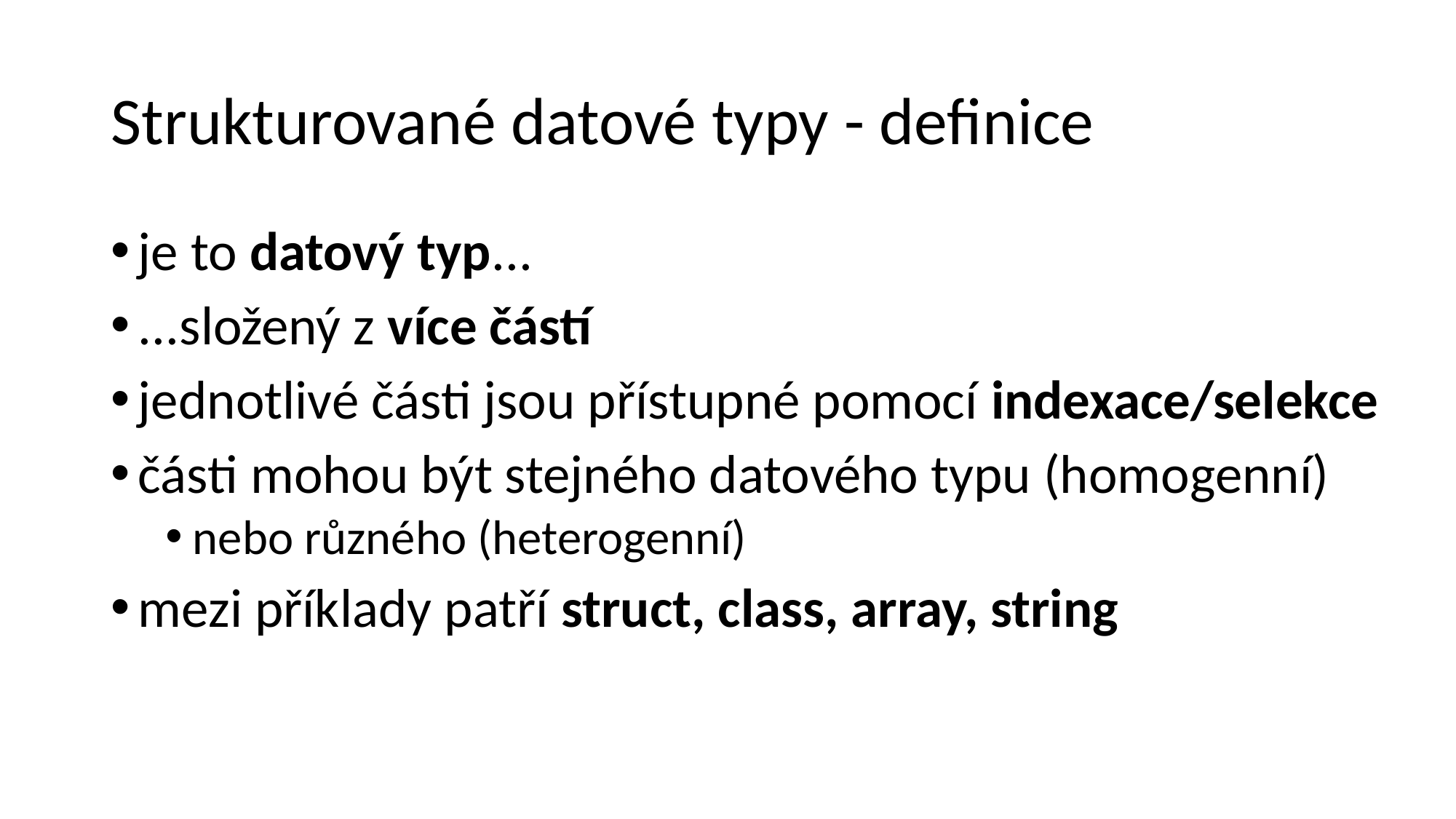

# Strukturované datové typy - definice
je to datový typ...
...složený z více částí
jednotlivé části jsou přístupné pomocí indexace/selekce
části mohou být stejného datového typu (homogenní)
nebo různého (heterogenní)
mezi příklady patří struct, class, array, string